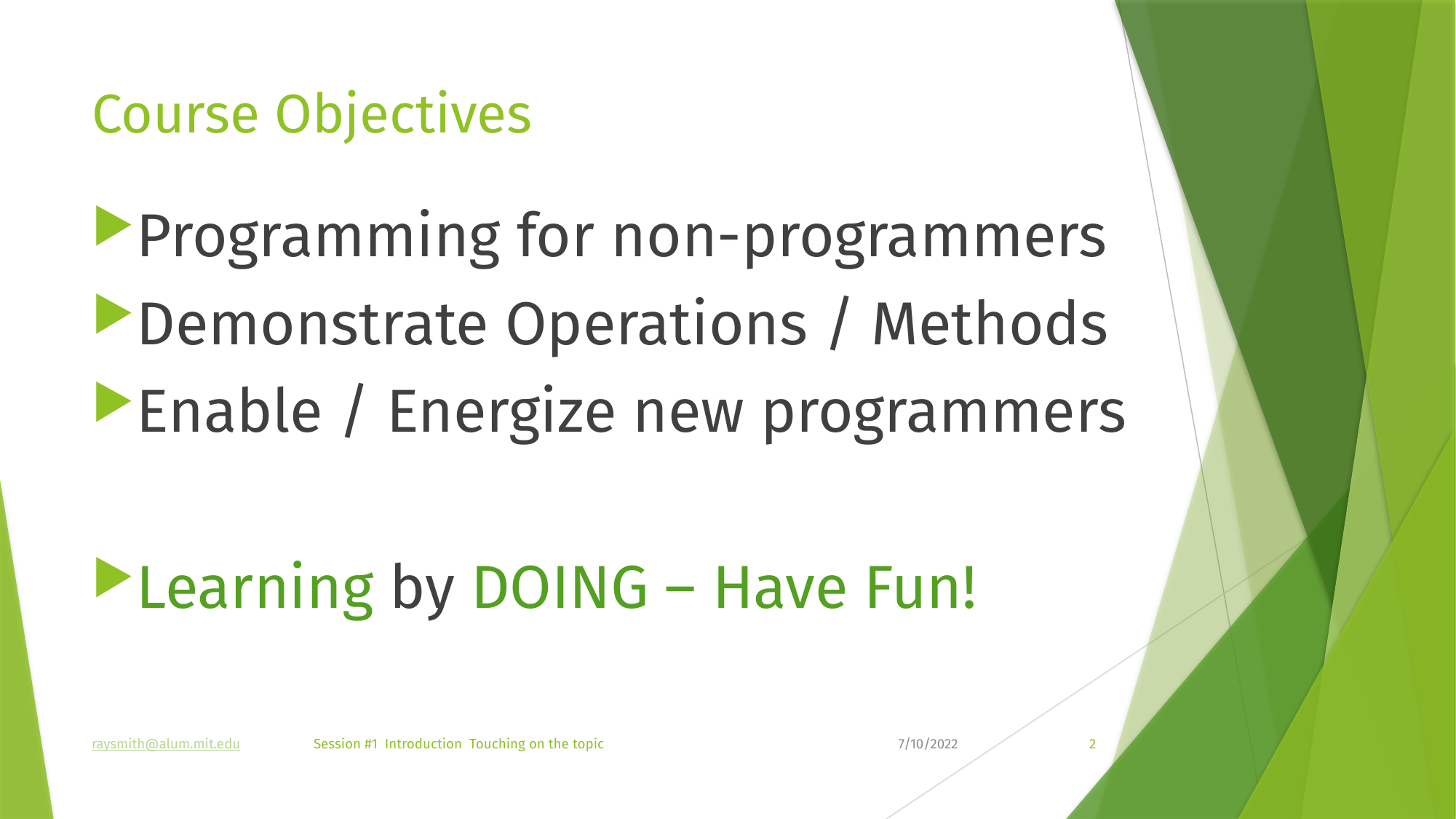

# Course Objectives
Programming for non-programmers
Demonstrate Operations / Methods
Enable / Energize new programmers

Learning by DOING – Have Fun!

raysmith@alum.mit.edu	 Session #1  Introduction  Touching on the topic
7/10/2022
2